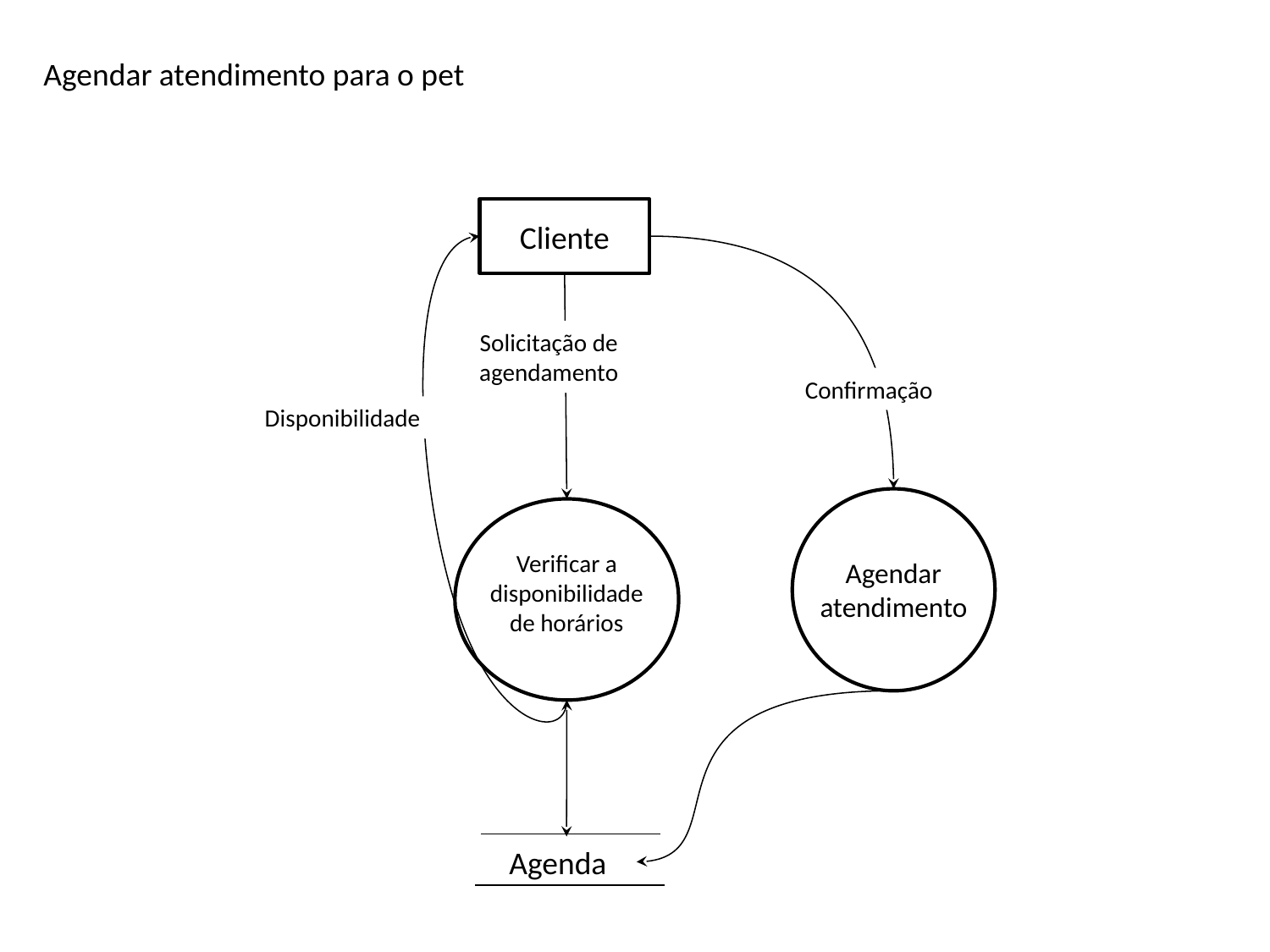

Agendar atendimento para o pet
Cliente
Solicitação de agendamento
Confirmação
Disponibilidade

Agendar
Verificar a disponibilidade de horários

Agendar atendimento
Agenda